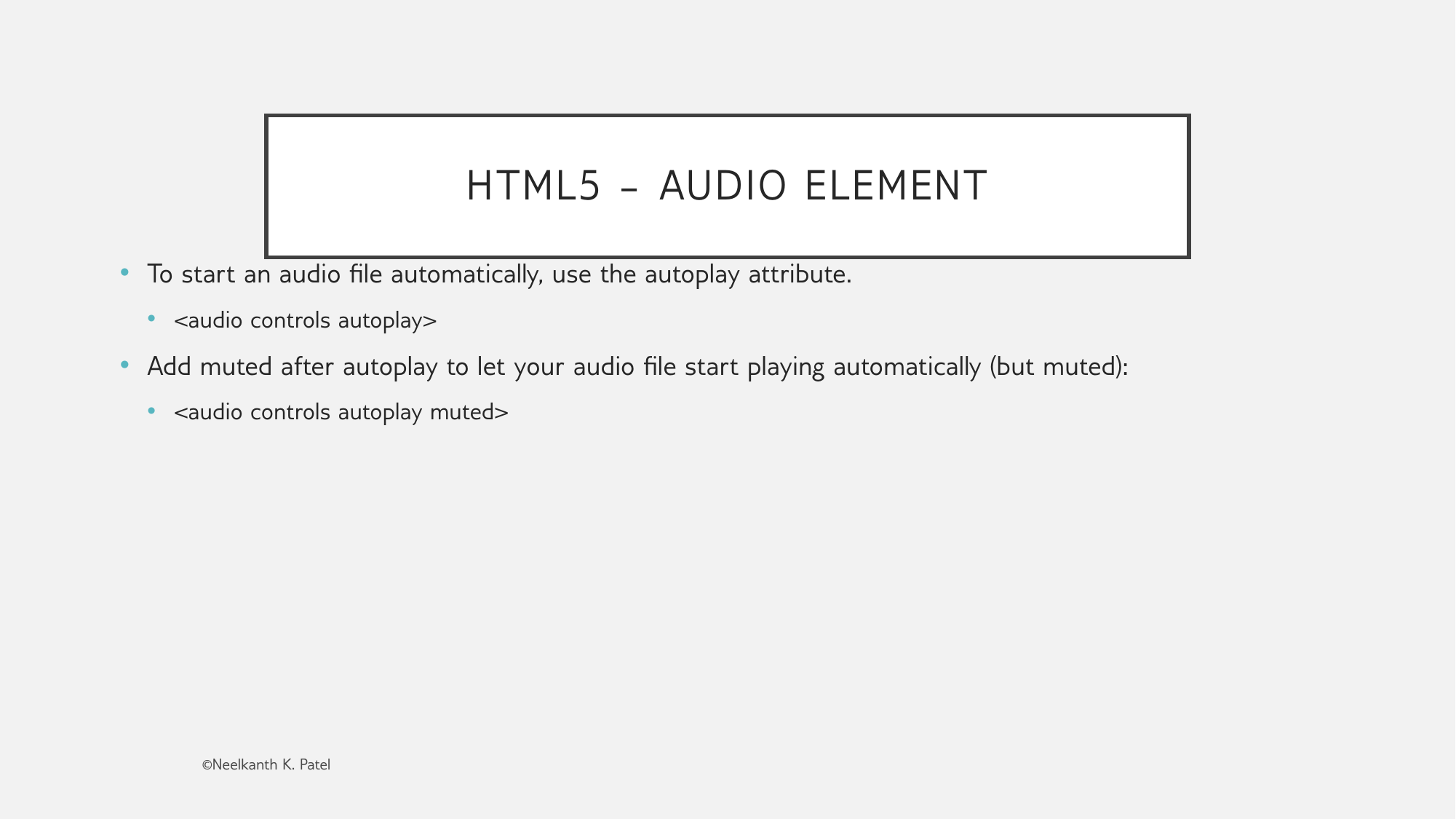

# HTML5 – Audio Element
To start an audio file automatically, use the autoplay attribute.
<audio controls autoplay>
Add muted after autoplay to let your audio file start playing automatically (but muted):
<audio controls autoplay muted>
©Neelkanth K. Patel